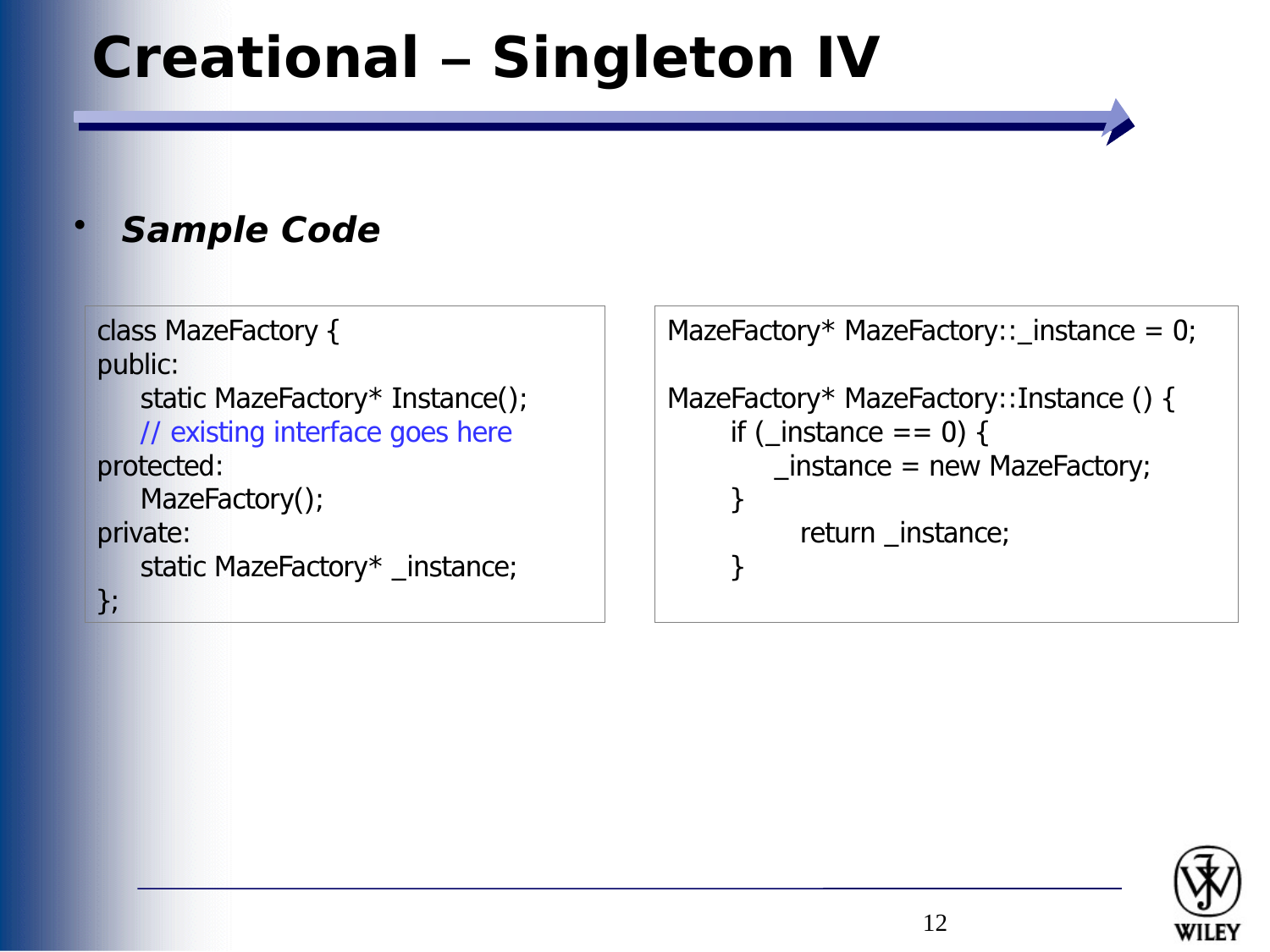

# Creational – Singleton IV
Sample Code

class MazeFactory {
public:
     static MazeFactory* Instance();
     // existing interface goes here
protected:
     MazeFactory();
private:
     static MazeFactory* _instance;
};
MazeFactory* MazeFactory::_instance = 0;

MazeFactory* MazeFactory::Instance () {
if (_instance == 0) {
     _instance = new MazeFactory;
}
        return _instance;
}

12